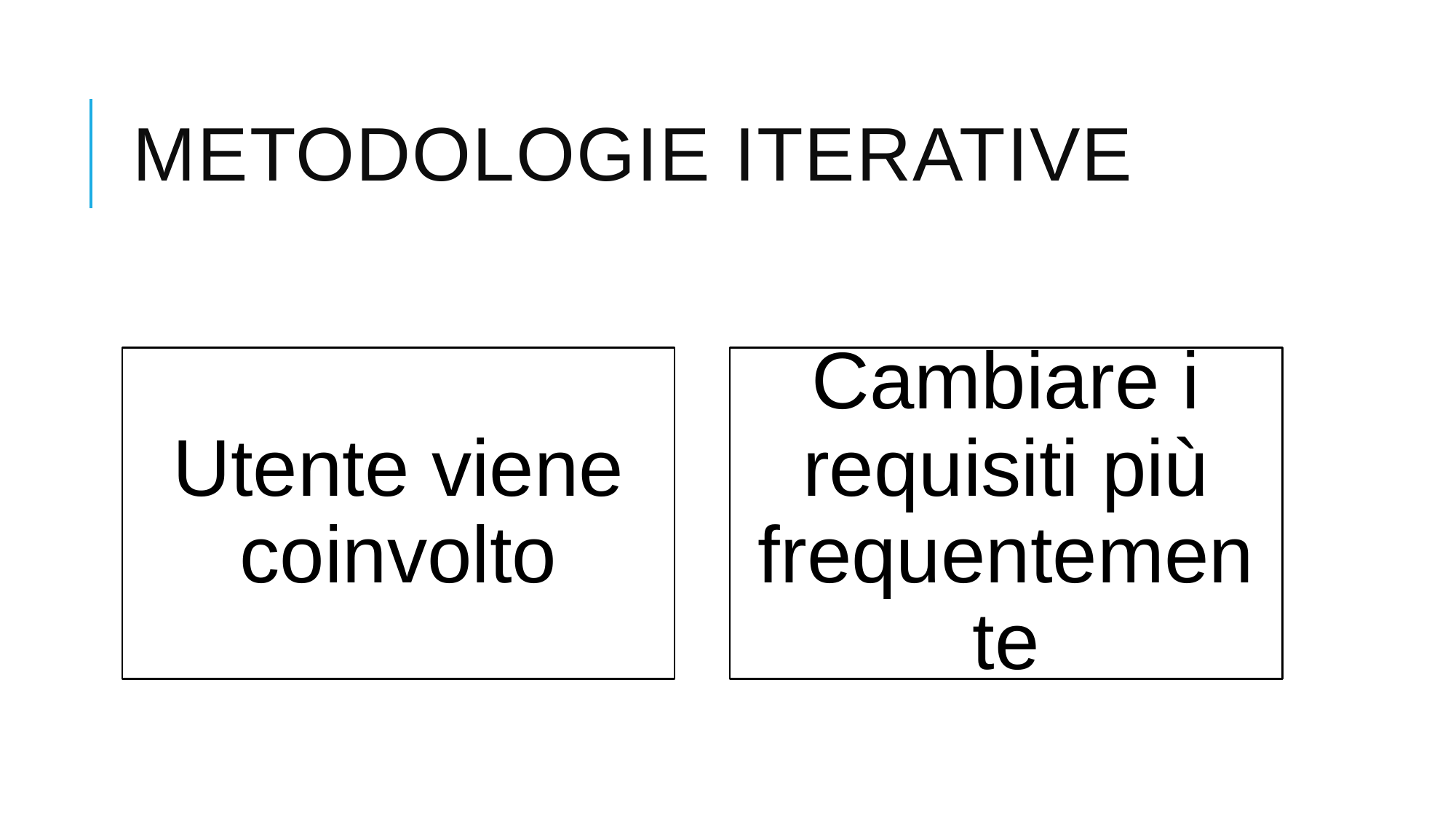

# Metodologie iterative
Utente viene coinvolto
Cambiare i requisiti più frequentemente